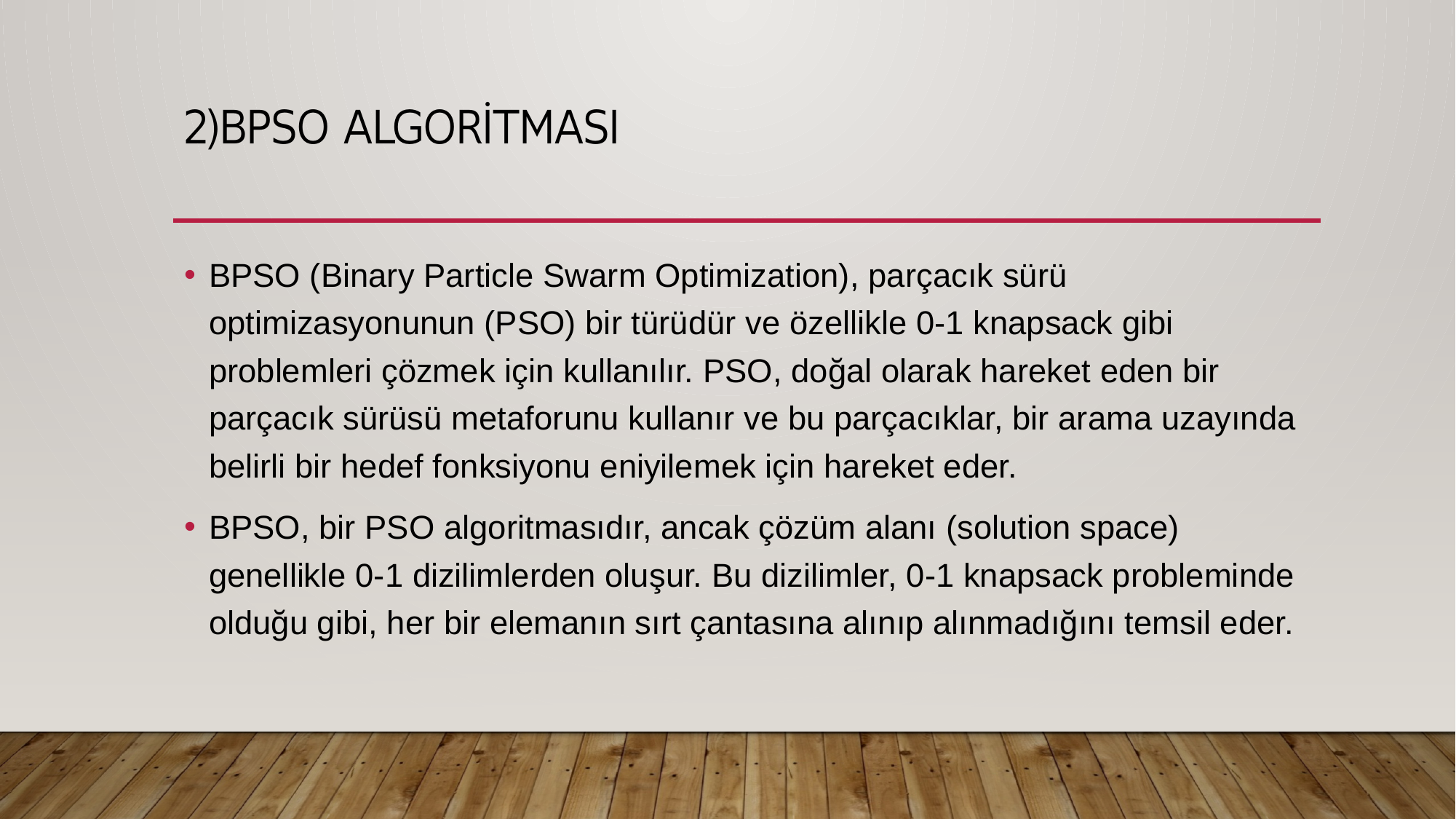

# 2)BPSO ALGORİTMASI
BPSO (Binary Particle Swarm Optimization), parçacık sürü optimizasyonunun (PSO) bir türüdür ve özellikle 0-1 knapsack gibi problemleri çözmek için kullanılır. PSO, doğal olarak hareket eden bir parçacık sürüsü metaforunu kullanır ve bu parçacıklar, bir arama uzayında belirli bir hedef fonksiyonu eniyilemek için hareket eder.
BPSO, bir PSO algoritmasıdır, ancak çözüm alanı (solution space) genellikle 0-1 dizilimlerden oluşur. Bu dizilimler, 0-1 knapsack probleminde olduğu gibi, her bir elemanın sırt çantasına alınıp alınmadığını temsil eder.